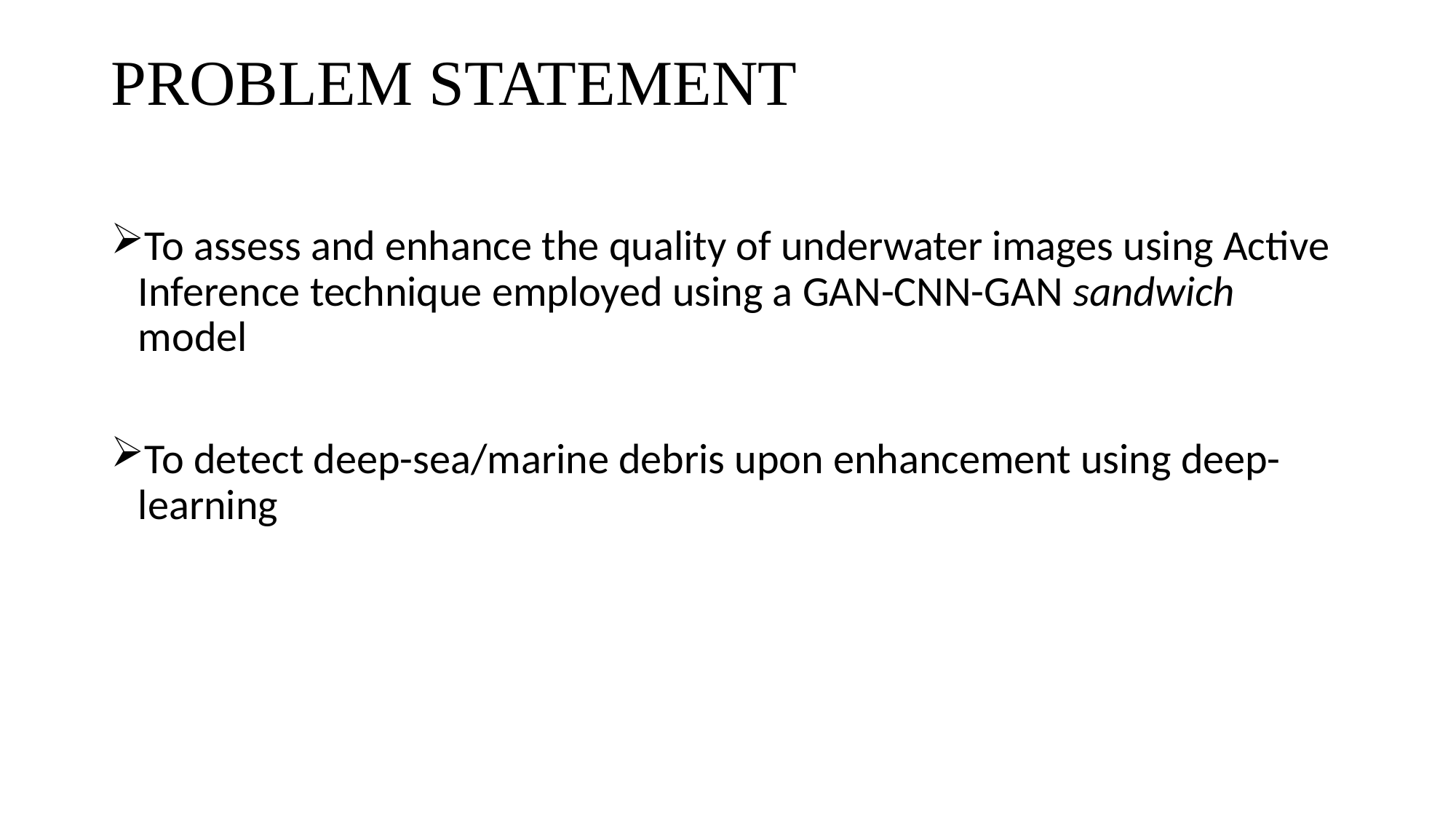

# PROBLEM STATEMENT
To assess and enhance the quality of underwater images using Active Inference technique employed using a GAN-CNN-GAN sandwich model

To detect deep-sea/marine debris upon enhancement using deep-learning